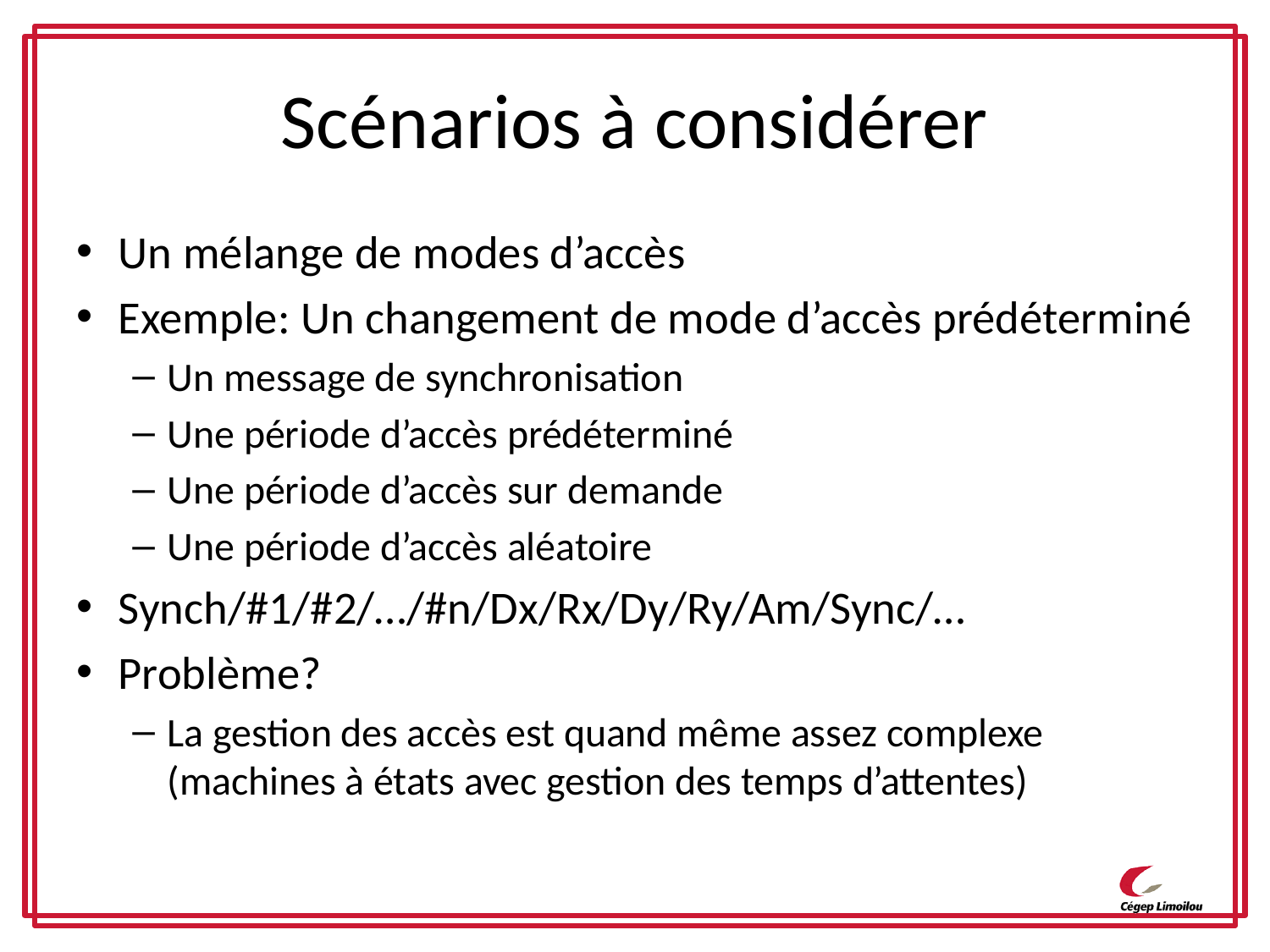

# Scénarios à considérer
Un mélange de modes d’accès
Exemple: Un changement de mode d’accès prédéterminé
Un message de synchronisation
Une période d’accès prédéterminé
Une période d’accès sur demande
Une période d’accès aléatoire
Synch/#1/#2/…/#n/Dx/Rx/Dy/Ry/Am/Sync/…
Problème?
La gestion des accès est quand même assez complexe (machines à états avec gestion des temps d’attentes)